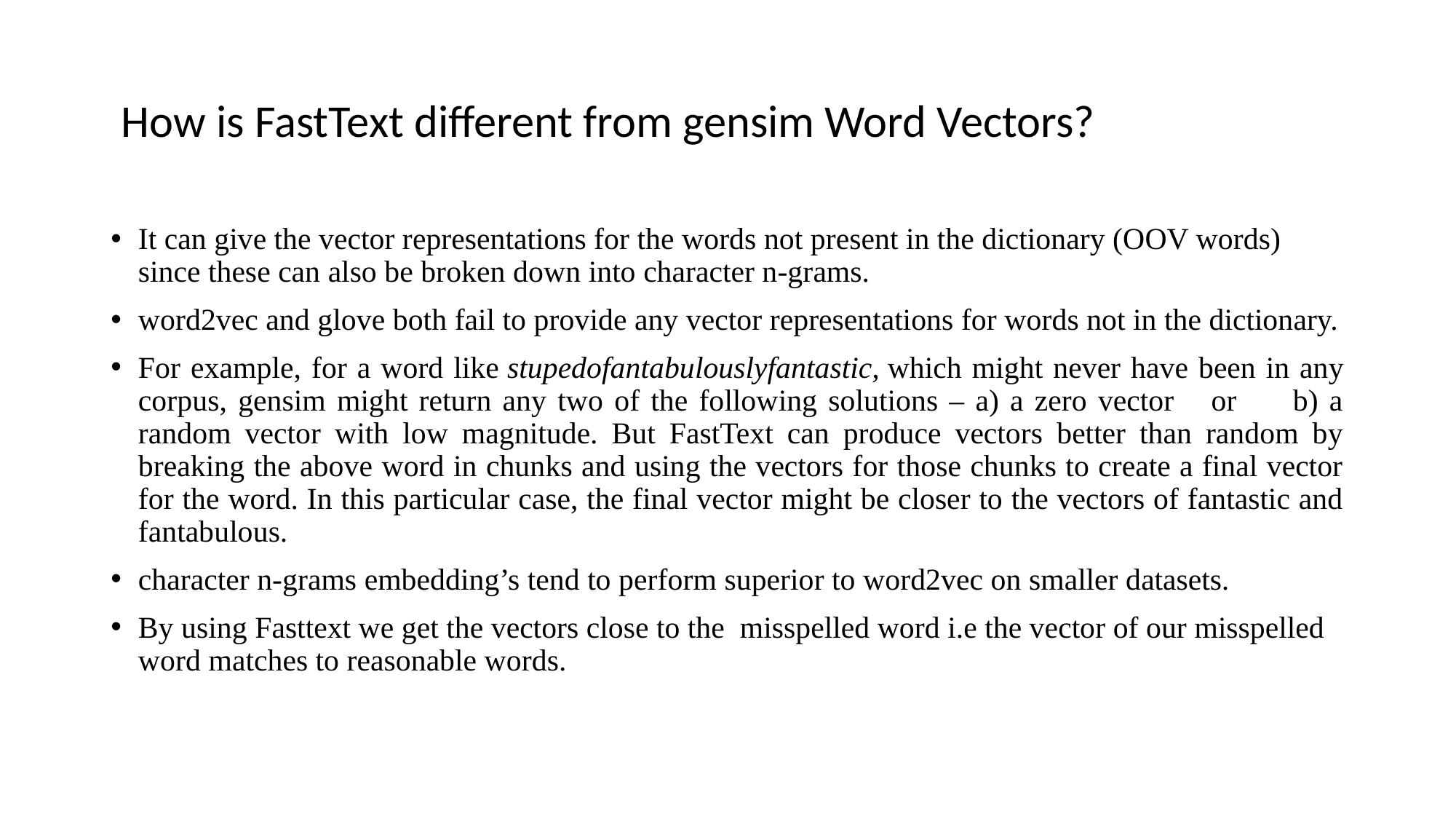

# How is FastText different from gensim Word Vectors?
It can give the vector representations for the words not present in the dictionary (OOV words) since these can also be broken down into character n-grams.
word2vec and glove both fail to provide any vector representations for words not in the dictionary.
For example, for a word like stupedofantabulouslyfantastic, which might never have been in any corpus, gensim might return any two of the following solutions – a) a zero vector    or      b) a random vector with low magnitude. But FastText can produce vectors better than random by breaking the above word in chunks and using the vectors for those chunks to create a final vector for the word. In this particular case, the final vector might be closer to the vectors of fantastic and fantabulous.
character n-grams embedding’s tend to perform superior to word2vec on smaller datasets.
By using Fasttext we get the vectors close to the  misspelled word i.e the vector of our misspelled word matches to reasonable words.